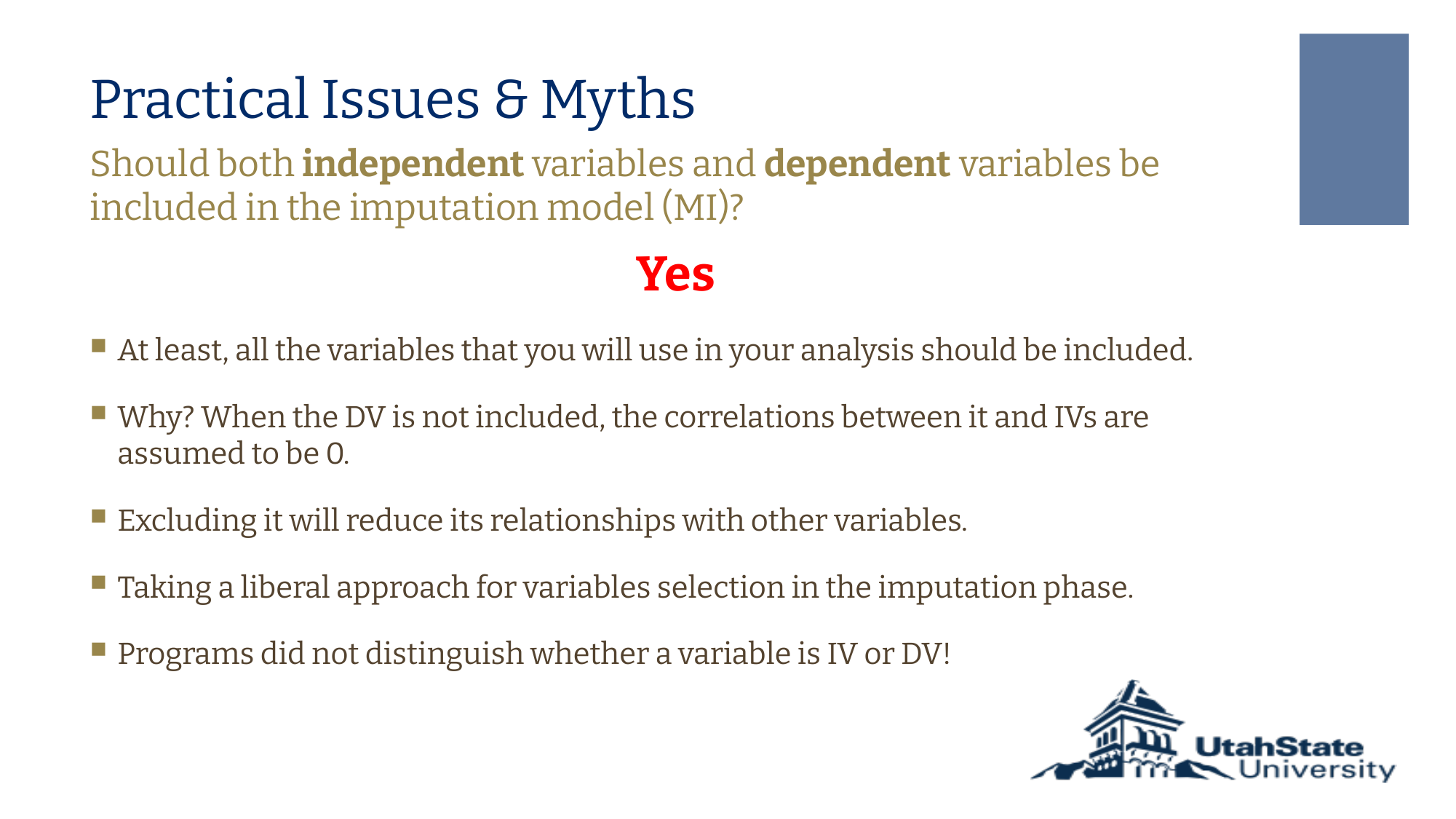

# Practical Issues & Myths
Should both independent variables and dependent variables be included in the imputation model (MI)?
Yes
At least, all the variables that you will use in your analysis should be included.
Why? When the DV is not included, the correlations between it and IVs are assumed to be 0.
Excluding it will reduce its relationships with other variables.
Taking a liberal approach for variables selection in the imputation phase.
Programs did not distinguish whether a variable is IV or DV!